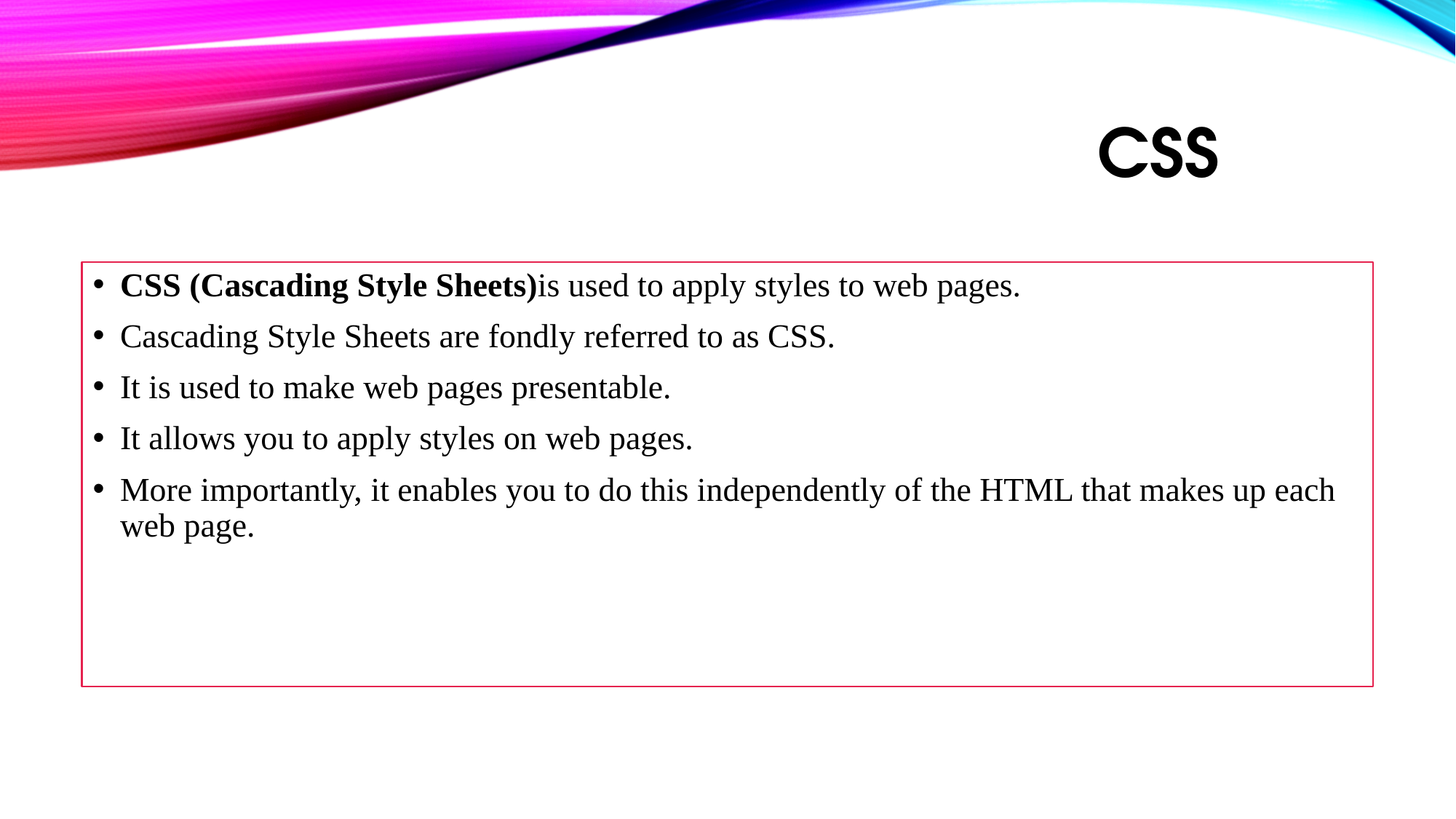

# css
CSS (Cascading Style Sheets)is used to apply styles to web pages.
Cascading Style Sheets are fondly referred to as CSS.
It is used to make web pages presentable.
It allows you to apply styles on web pages.
More importantly, it enables you to do this independently of the HTML that makes up each web page.